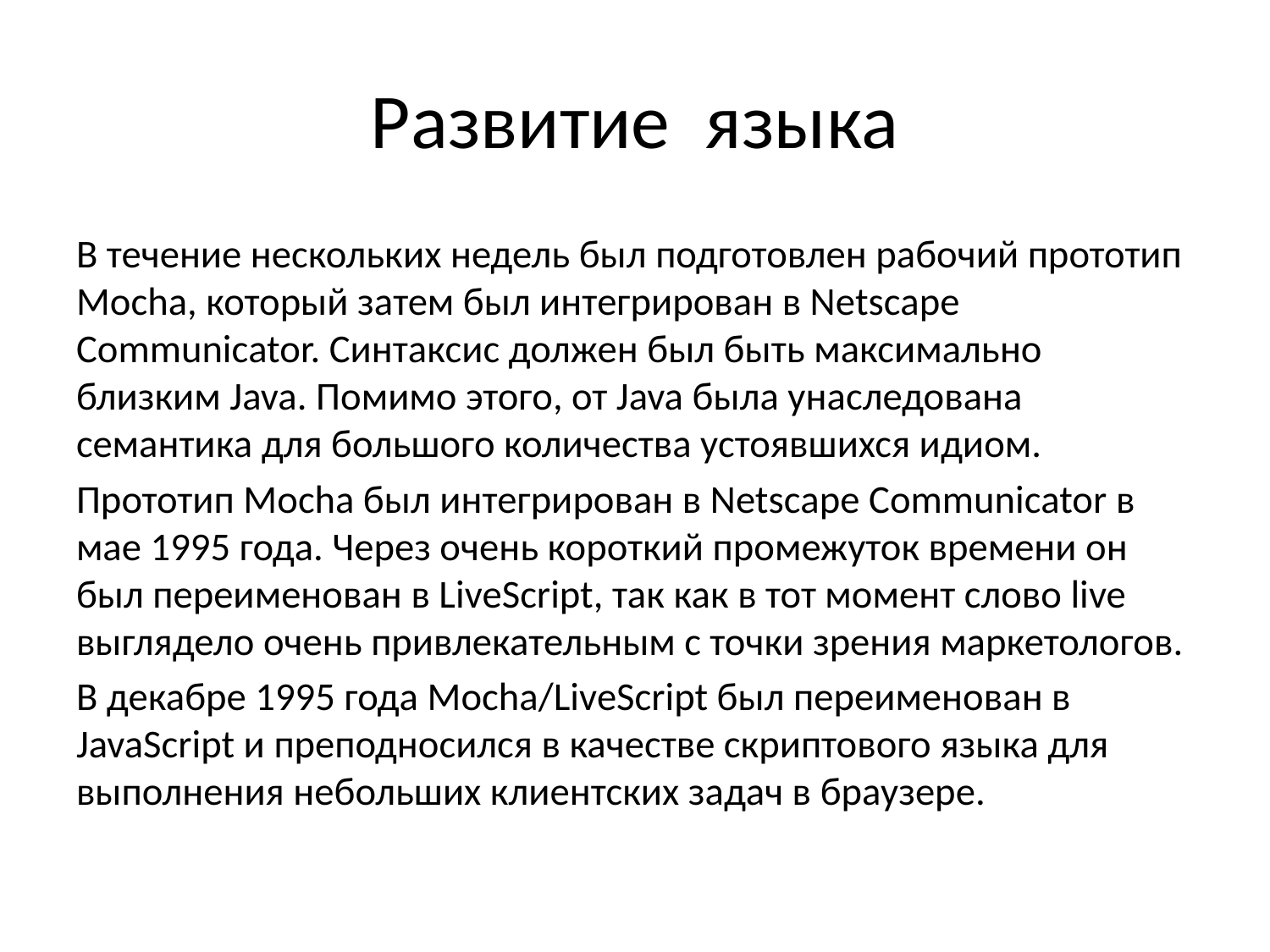

# Развитие  языка
В течение нескольких недель был подготовлен рабочий прототип Mocha, который затем был интегрирован в Netscape Communicator. Синтаксис должен был быть максимально близким Java. Помимо этого, от Java была унаследована семантика для большого количества устоявшихся идиом.
Прототип Mocha был интегрирован в Netscape Communicator в мае 1995 года. Через очень короткий промежуток времени он был переименован в LiveScript, так как в тот момент слово live выглядело очень привлекательным с точки зрения маркетологов.
В декабре 1995 года Mocha/LiveScript был переименован в JavaScript и преподносился в качестве скриптового языка для выполнения небольших клиентских задач в браузере.